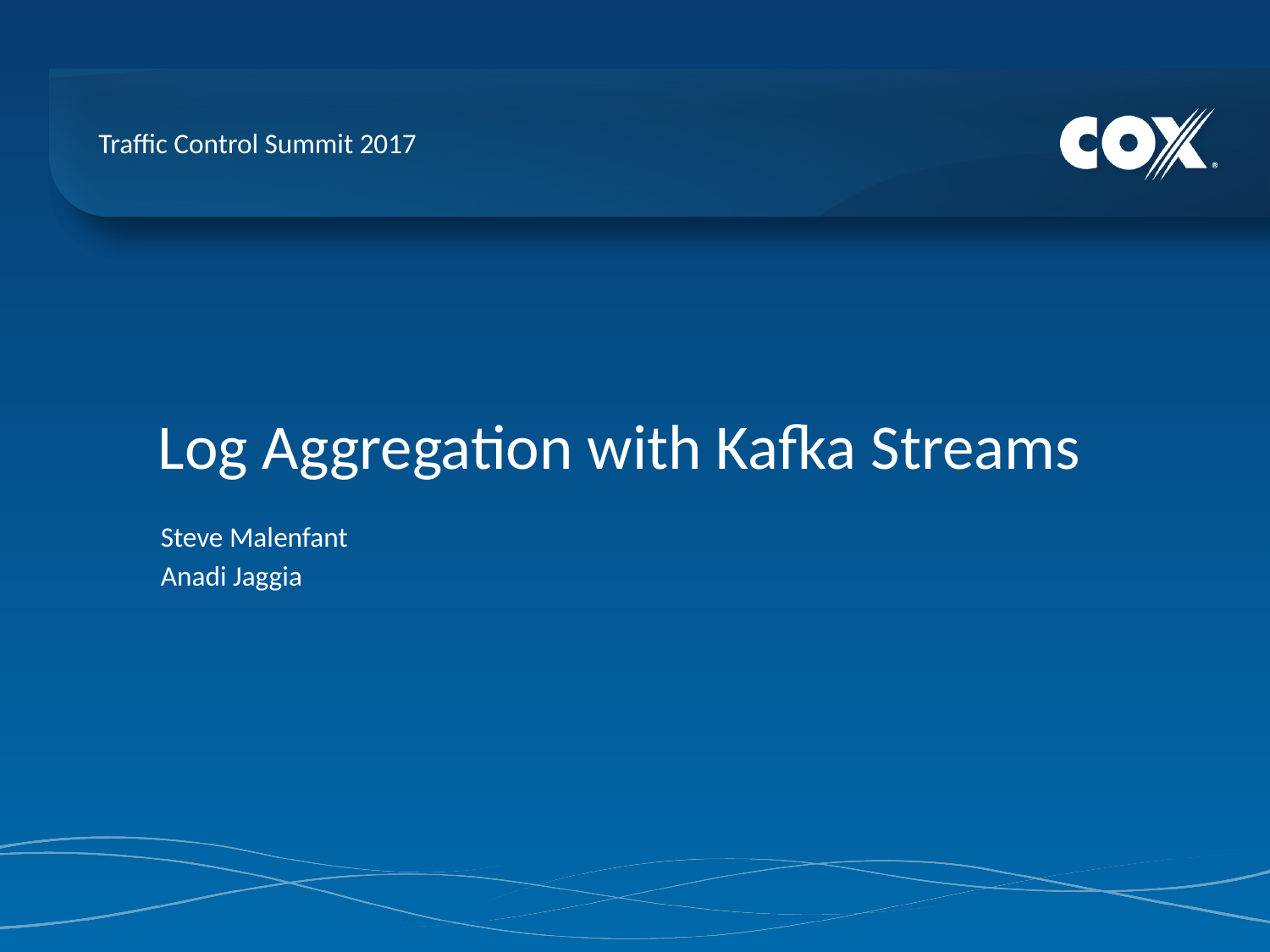

Traffic Control Summit 2017
# Log Aggregation with Kafka Streams
Steve Malenfant
Anadi Jaggia